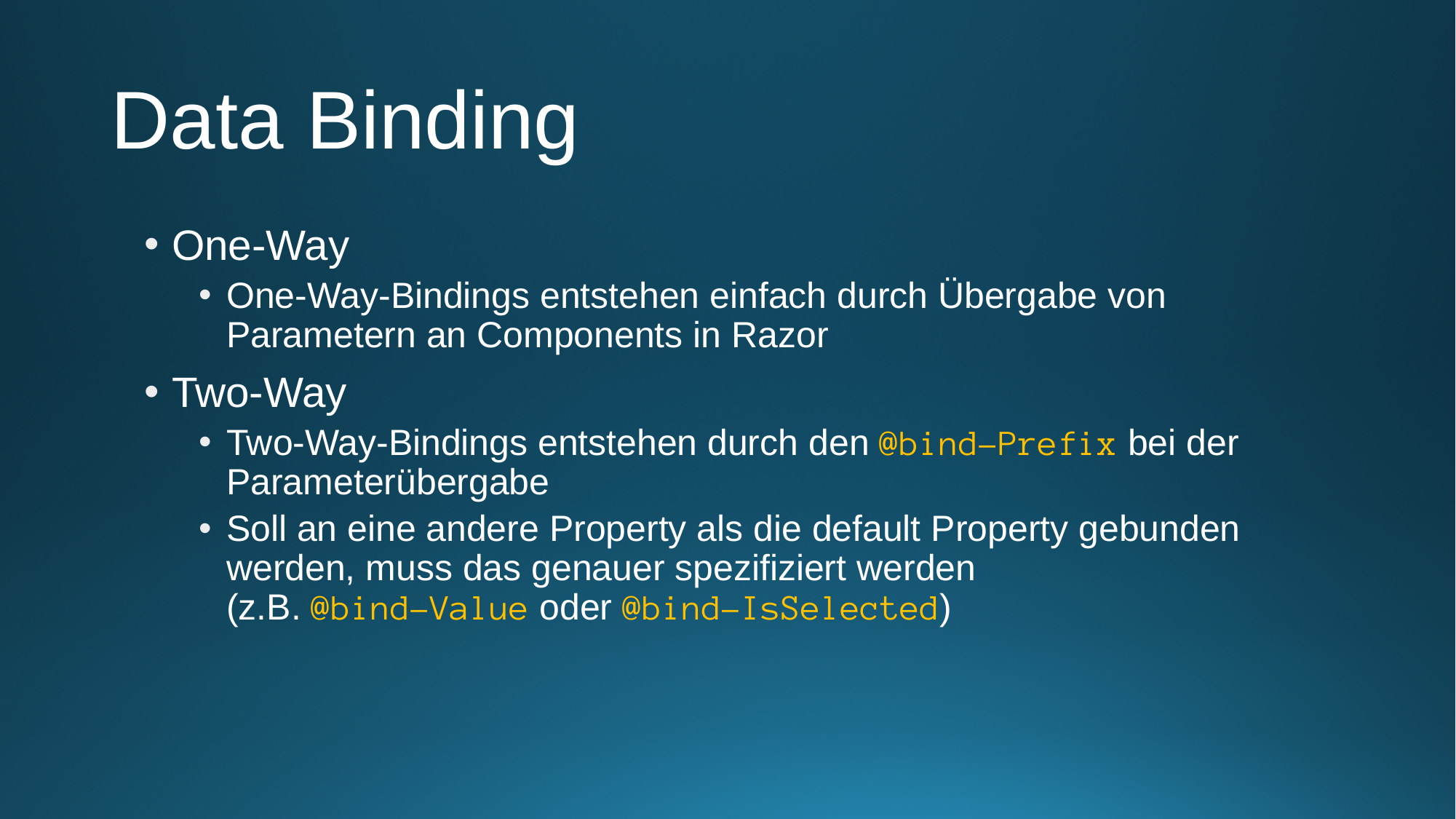

# Data Binding
One-Way
One-Way-Bindings entstehen einfach durch Übergabe von Parametern an Components in Razor
Two-Way
Two-Way-Bindings entstehen durch den @bind-Prefix bei der Parameterübergabe
Soll an eine andere Property als die default Property gebunden werden, muss das genauer spezifiziert werden
(z.B. @bind-Value oder @bind-IsSelected)